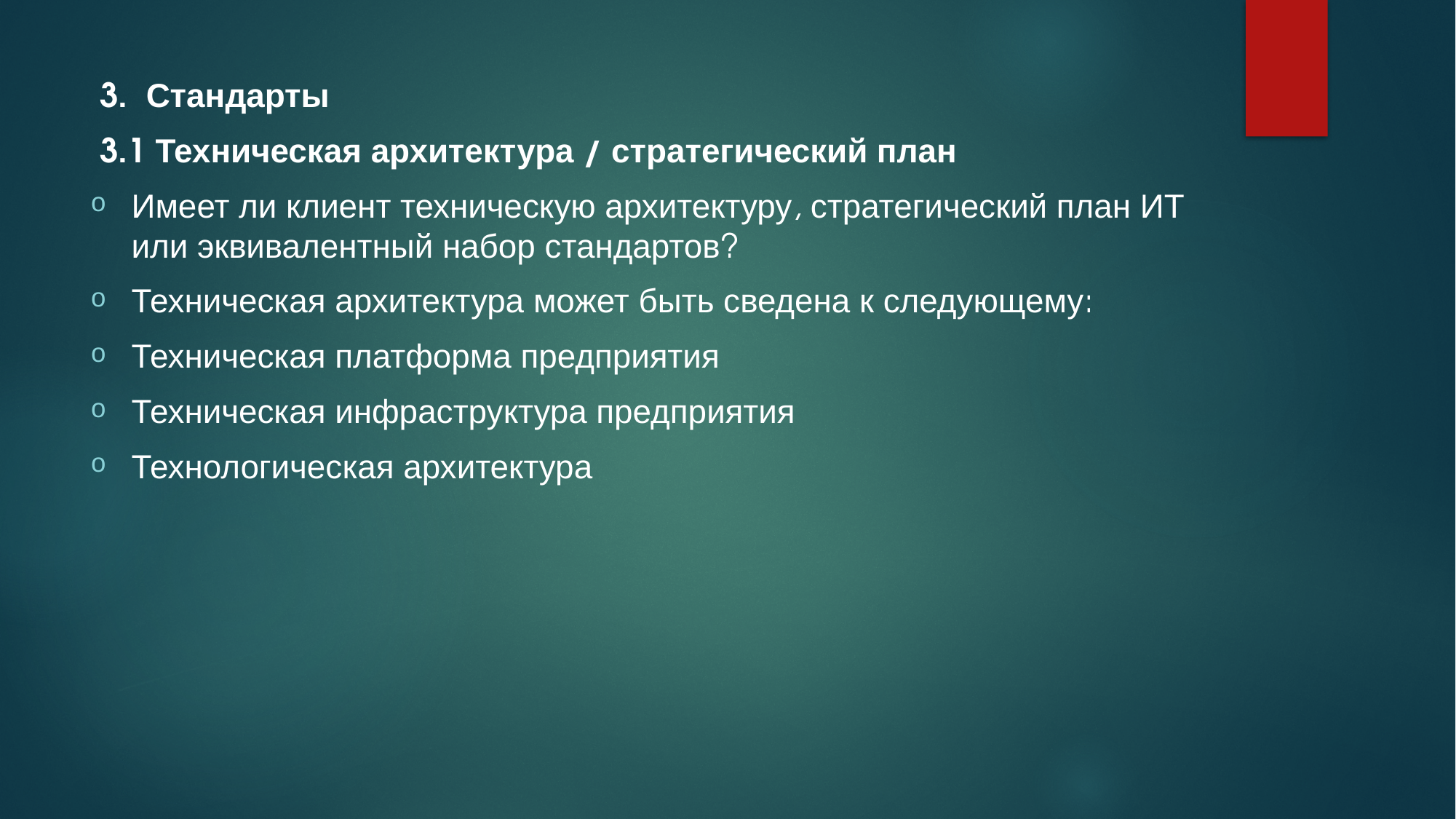

3.  Стандарты
 3.1 Техническая архитектура / стратегический план
Имеет ли клиент техническую архитектуру, стратегический план ИТ или эквивалентный набор стандартов?
Техническая архитектура может быть сведена к следующему:
Техническая платформа предприятия
Техническая инфраструктура предприятия
Технологическая архитектура